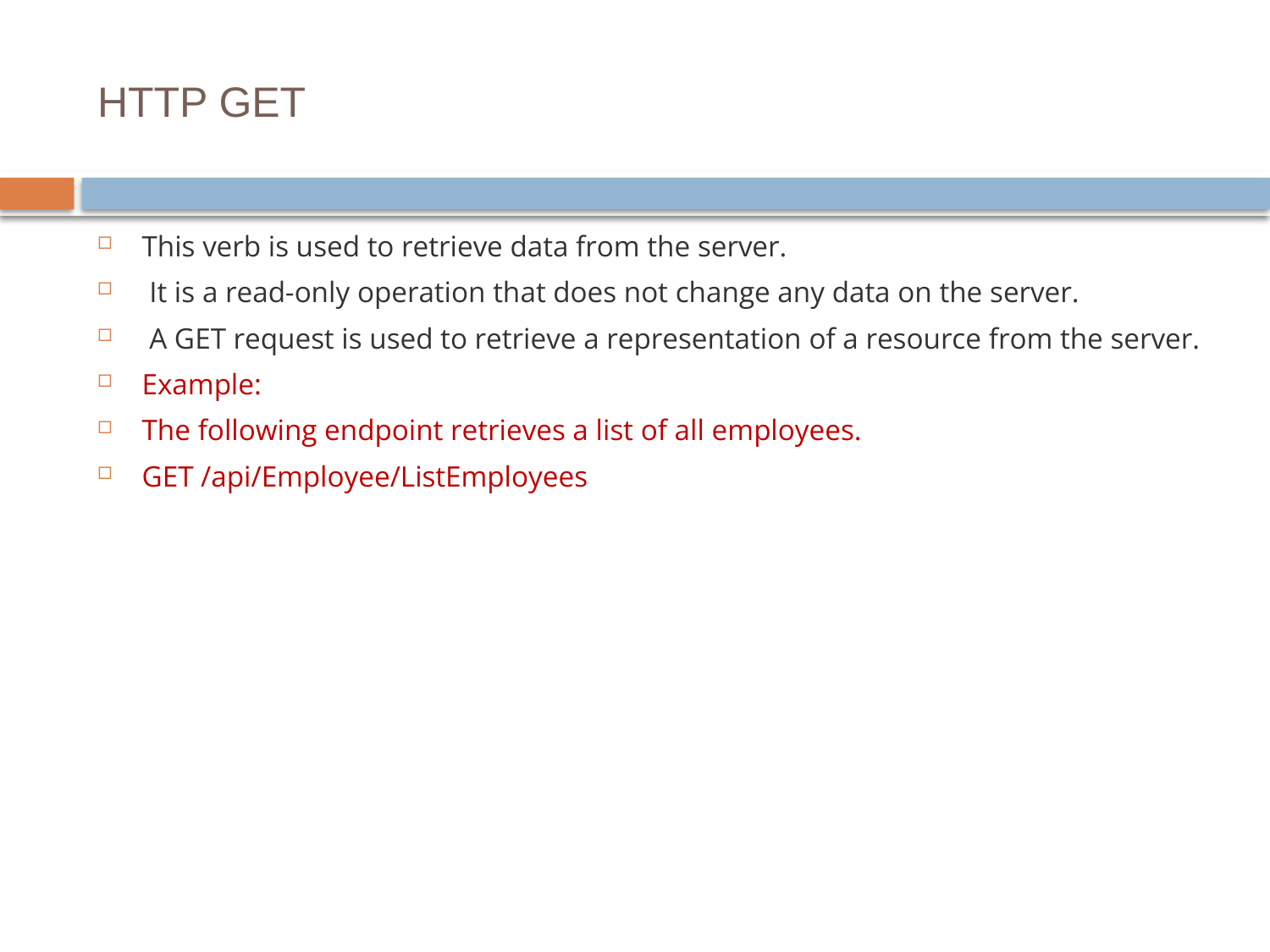

# HTTP GET
This verb is used to retrieve data from the server.
 It is a read-only operation that does not change any data on the server.
 A GET request is used to retrieve a representation of a resource from the server.
Example:
The following endpoint retrieves a list of all employees.
GET /api/Employee/ListEmployees